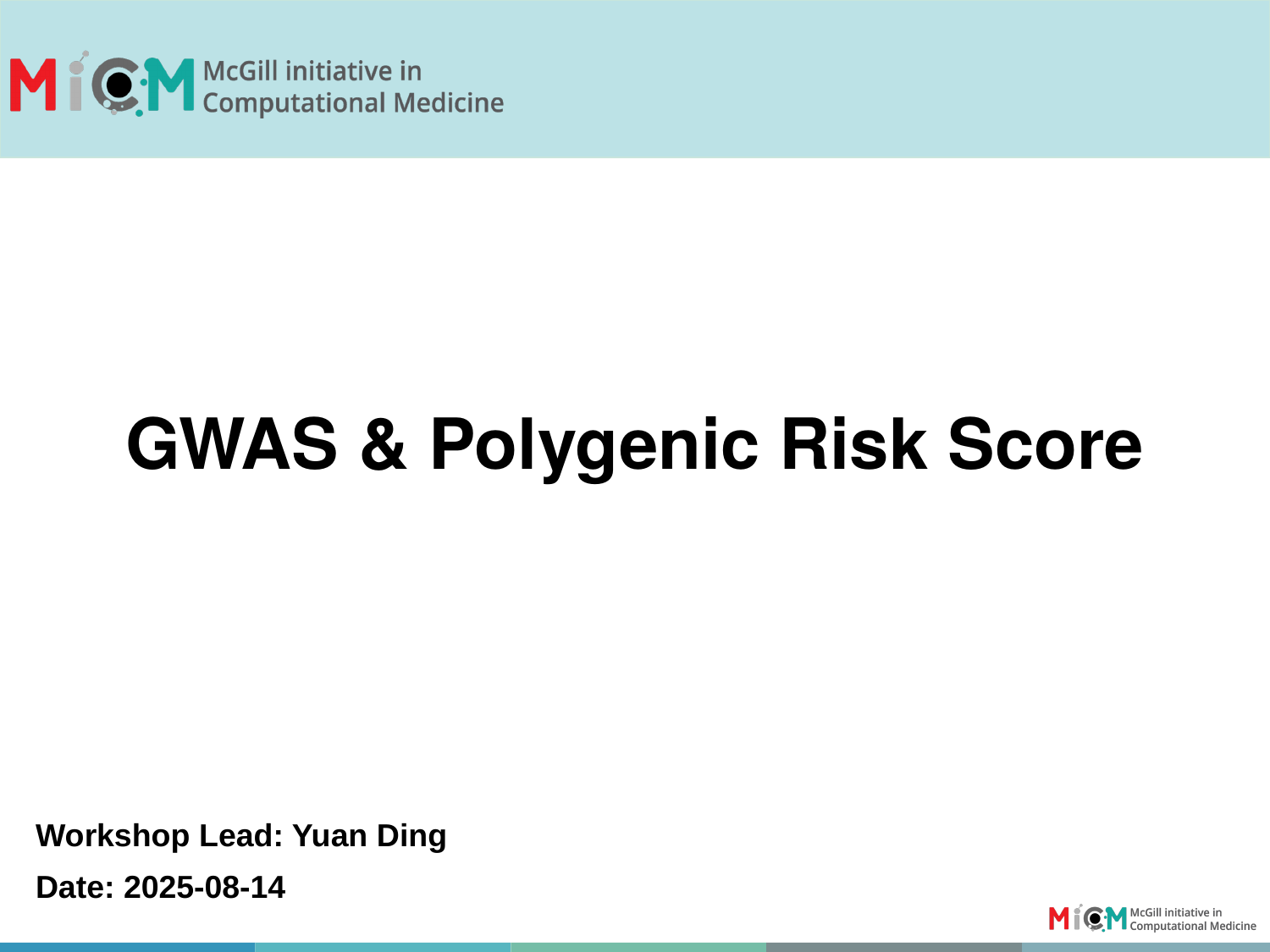

# GWAS & Polygenic Risk Score
Workshop Lead: Yuan Ding
Date: 2025-08-14